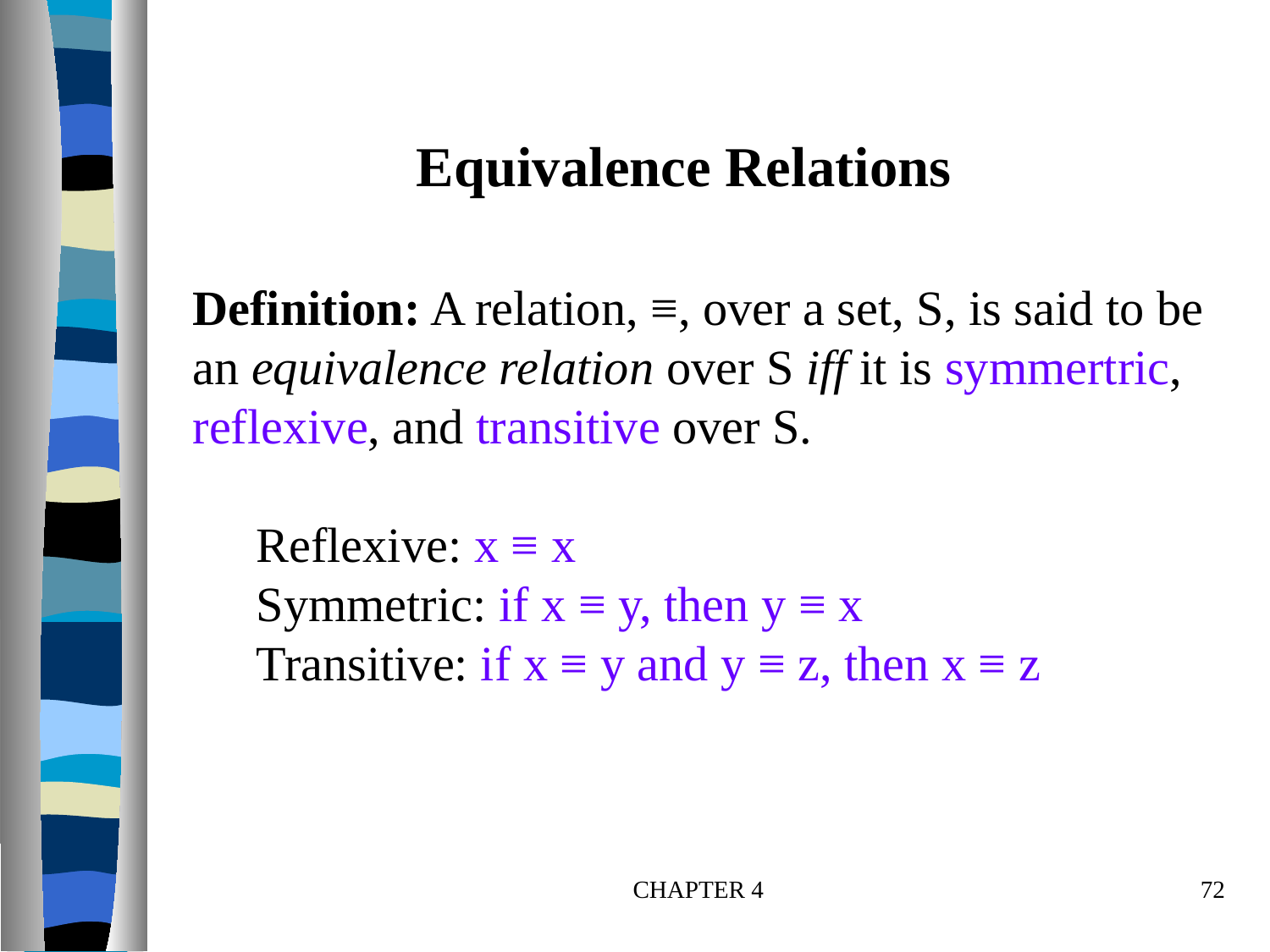

Equivalence Relations
Definition: A relation, ≡, over a set, S, is said to be an equivalence relation over S iff it is symmertric, reflexive, and transitive over S.

Reflexive: x ≡ x
Symmetric: if x ≡ y, then y ≡ x
Transitive: if x ≡ y and y ≡ z, then x ≡ z
CHAPTER 4
72